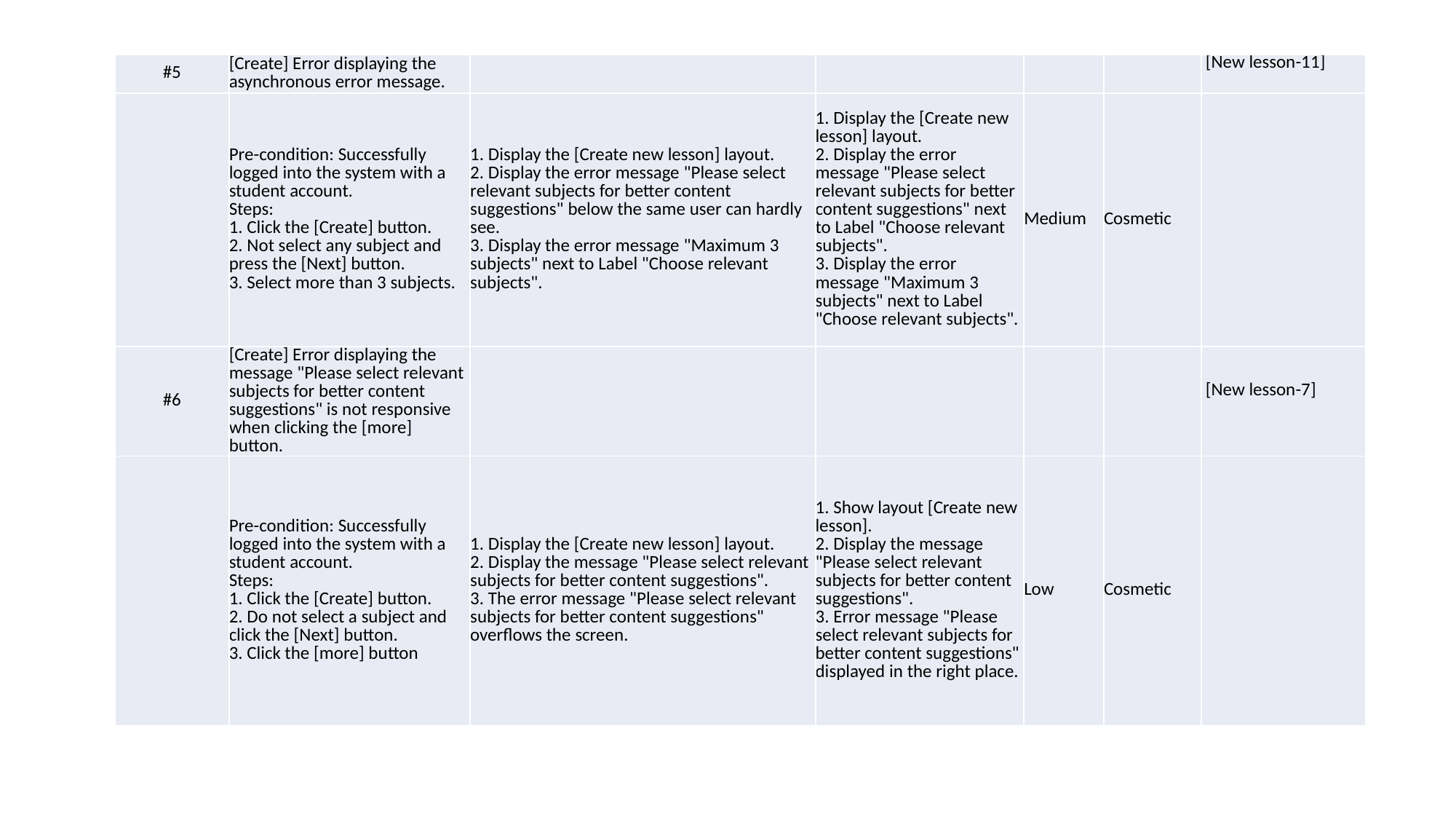

| #5 | [Create] Error displaying the asynchronous error message. |  |  |  |  | [New lesson-11] |
| --- | --- | --- | --- | --- | --- | --- |
|  | Pre-condition: Successfully logged into the system with a student account. Steps: 1. Click the [Create] button. 2. Not select any subject and press the [Next] button. 3. Select more than 3 subjects. | 1. Display the [Create new lesson] layout. 2. Display the error message "Please select relevant subjects for better content suggestions" below the same user can hardly see. 3. Display the error message "Maximum 3 subjects" next to Label "Choose relevant subjects". | 1. Display the [Create new lesson] layout. 2. Display the error message "Please select relevant subjects for better content suggestions" next to Label "Choose relevant subjects". 3. Display the error message "Maximum 3 subjects" next to Label "Choose relevant subjects". | Medium | Cosmetic |  |
| #6 | [Create] Error displaying the message "Please select relevant subjects for better content suggestions" is not responsive when clicking the [more] button. |  |  |  |  | [New lesson-7] |
|  | Pre-condition: Successfully logged into the system with a student account. Steps: 1. Click the [Create] button. 2. Do not select a subject and click the [Next] button. 3. Click the [more] button | 1. Display the [Create new lesson] layout. 2. Display the message "Please select relevant subjects for better content suggestions". 3. The error message "Please select relevant subjects for better content suggestions" overflows the screen. | 1. Show layout [Create new lesson]. 2. Display the message "Please select relevant subjects for better content suggestions". 3. Error message "Please select relevant subjects for better content suggestions" displayed in the right place. | Low | Cosmetic |  |